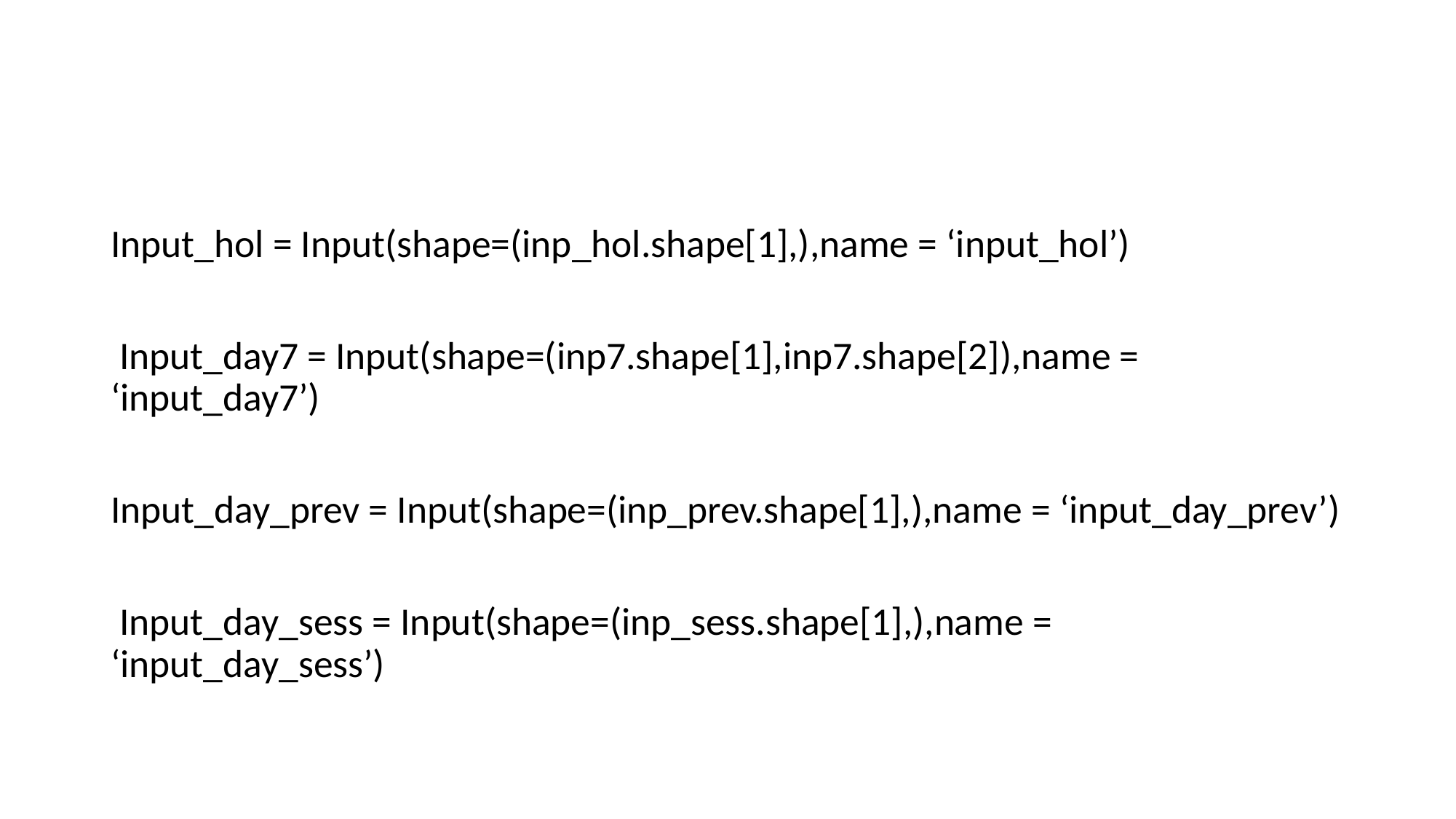

#
Input_hol = Input(shape=(inp_hol.shape[1],),name = ‘input_hol’)

 Input_day7 = Input(shape=(inp7.shape[1],inp7.shape[2]),name = ‘input_day7’)

Input_day_prev = Input(shape=(inp_prev.shape[1],),name = ‘input_day_prev’)

 Input_day_sess = Input(shape=(inp_sess.shape[1],),name = ‘input_day_sess’)